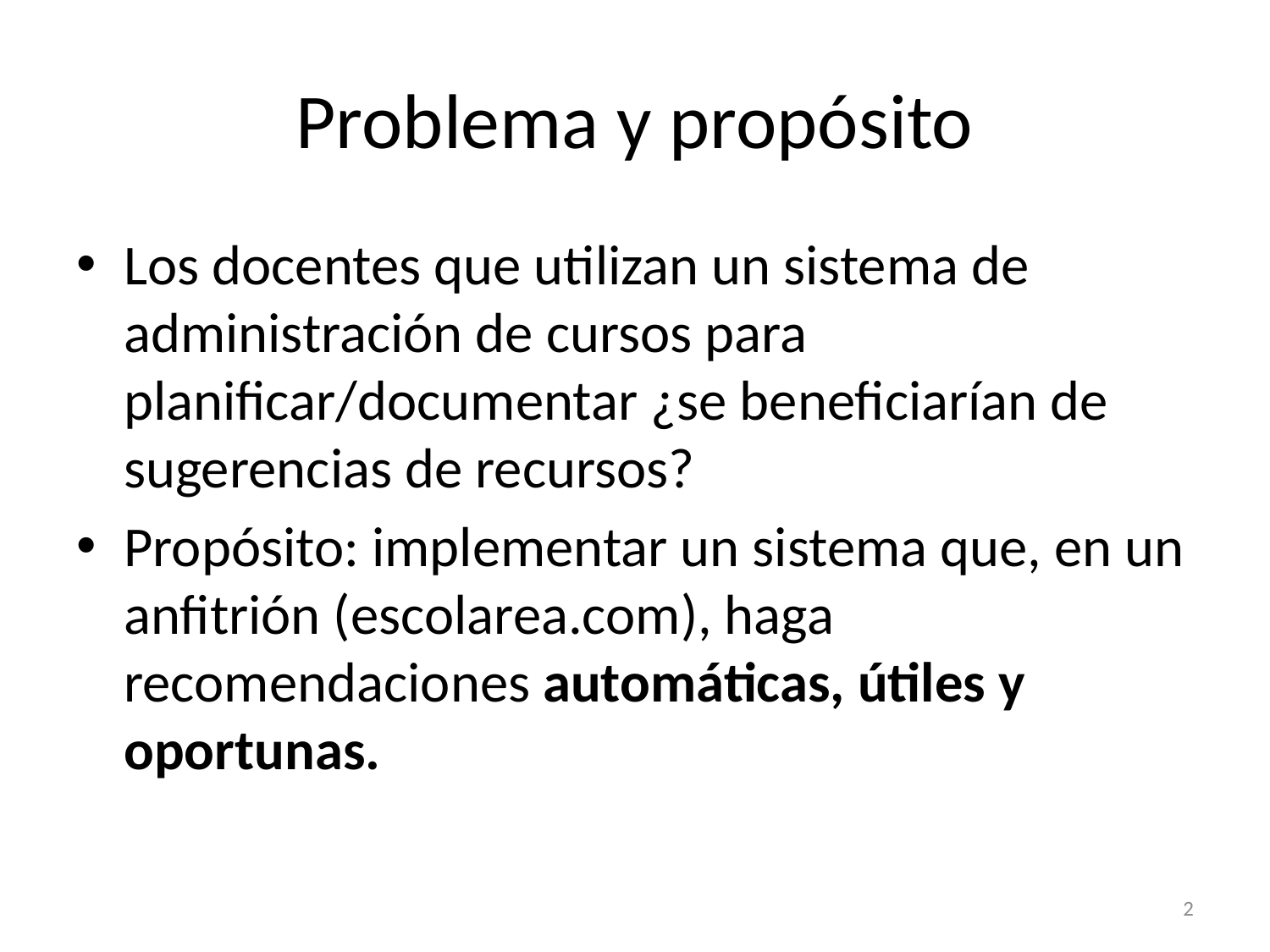

# Problema y propósito
Los docentes que utilizan un sistema de administración de cursos para planificar/documentar ¿se beneficiarían de sugerencias de recursos?
Propósito: implementar un sistema que, en un anfitrión (escolarea.com), haga recomendaciones automáticas, útiles y oportunas.
2